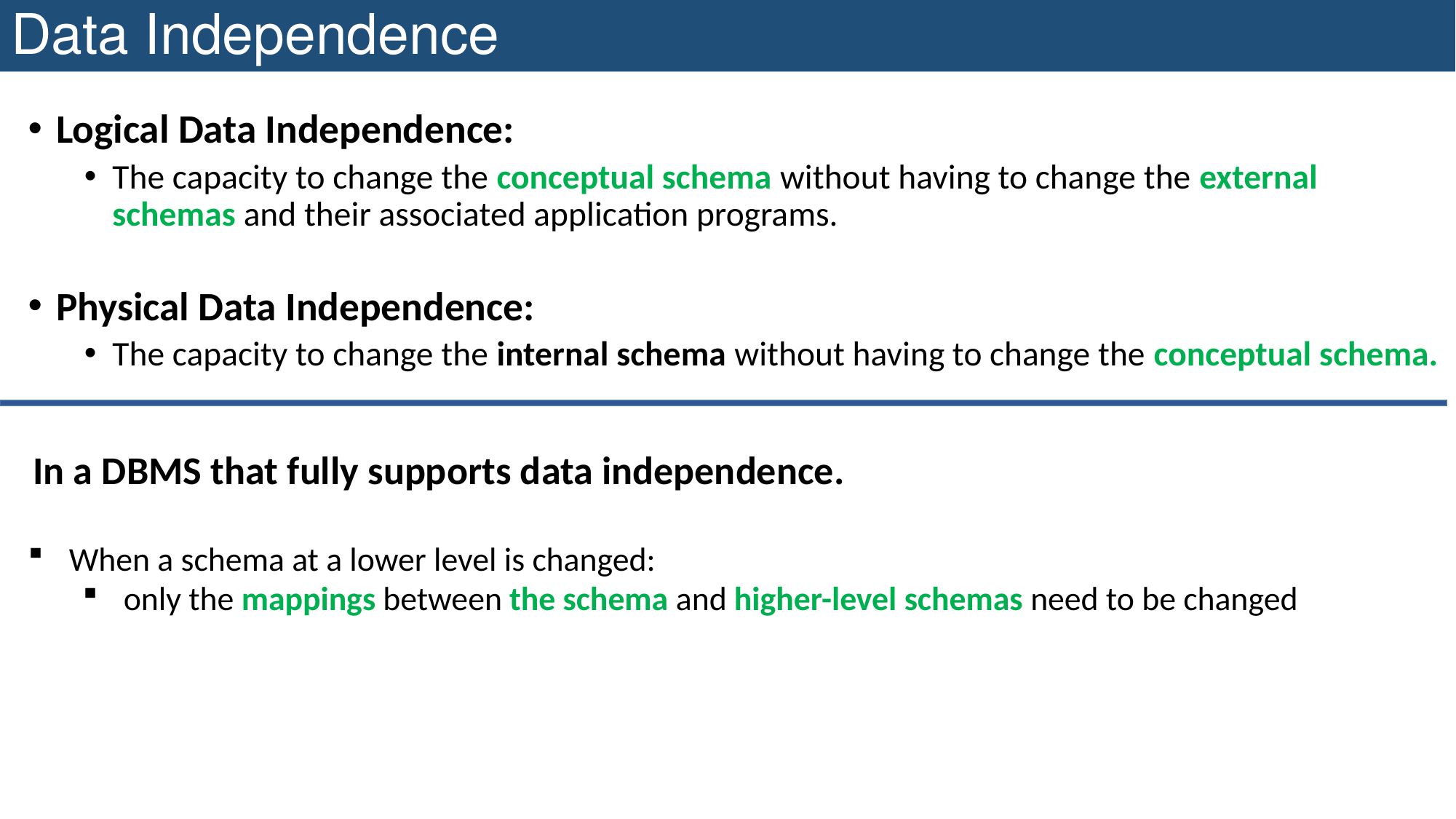

# Data Independence
Logical Data Independence:
The capacity to change the conceptual schema without having to change the external schemas and their associated application programs.

Physical Data Independence:
The capacity to change the internal schema without having to change the conceptual schema.

In a DBMS that fully supports data independence.
When a schema at a lower level is changed:
only the mappings between the schema and higher-level schemas need to be changed